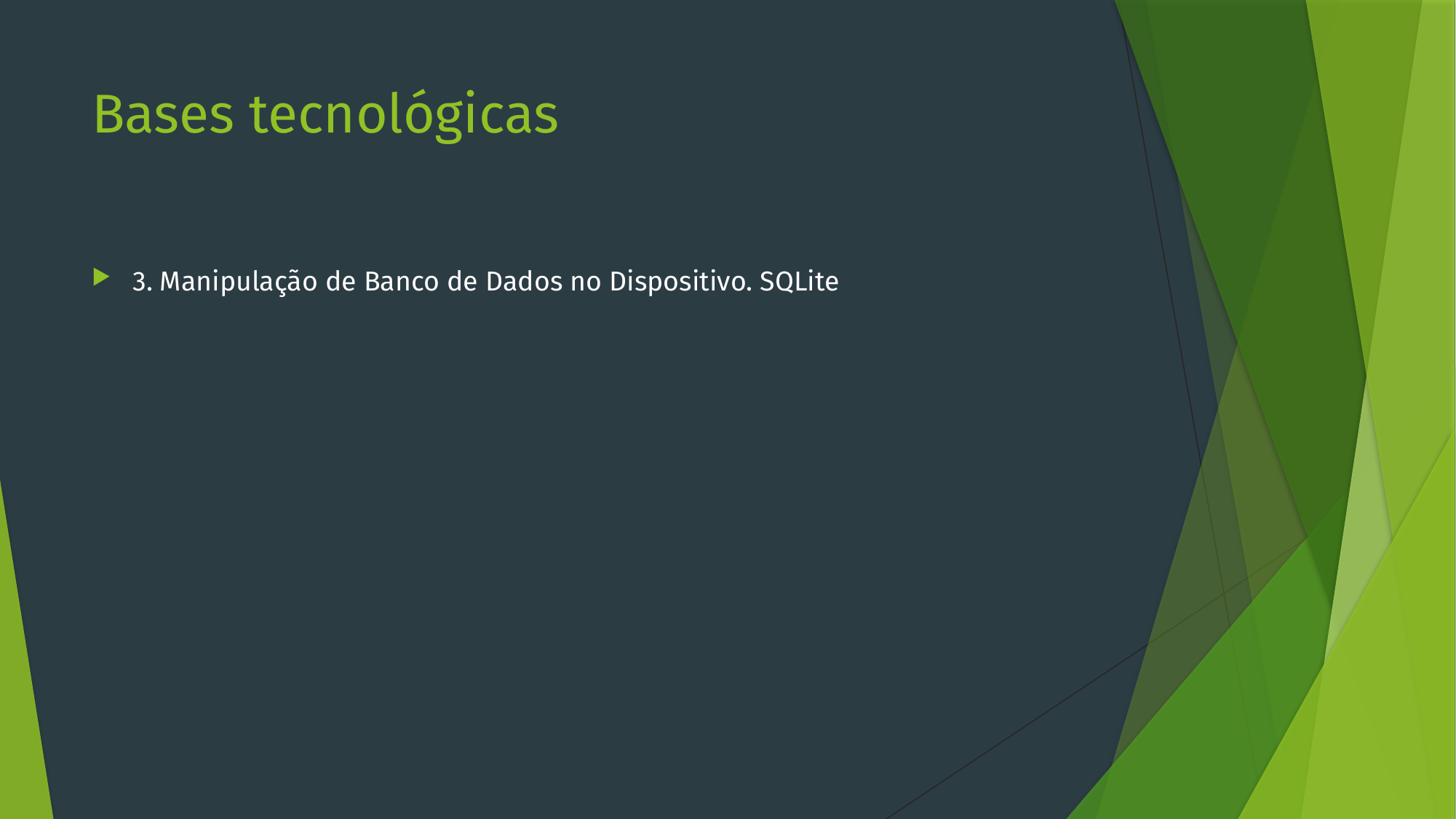

# Bases tecnológicas
3. Manipulação de Banco de Dados no Dispositivo. SQLite